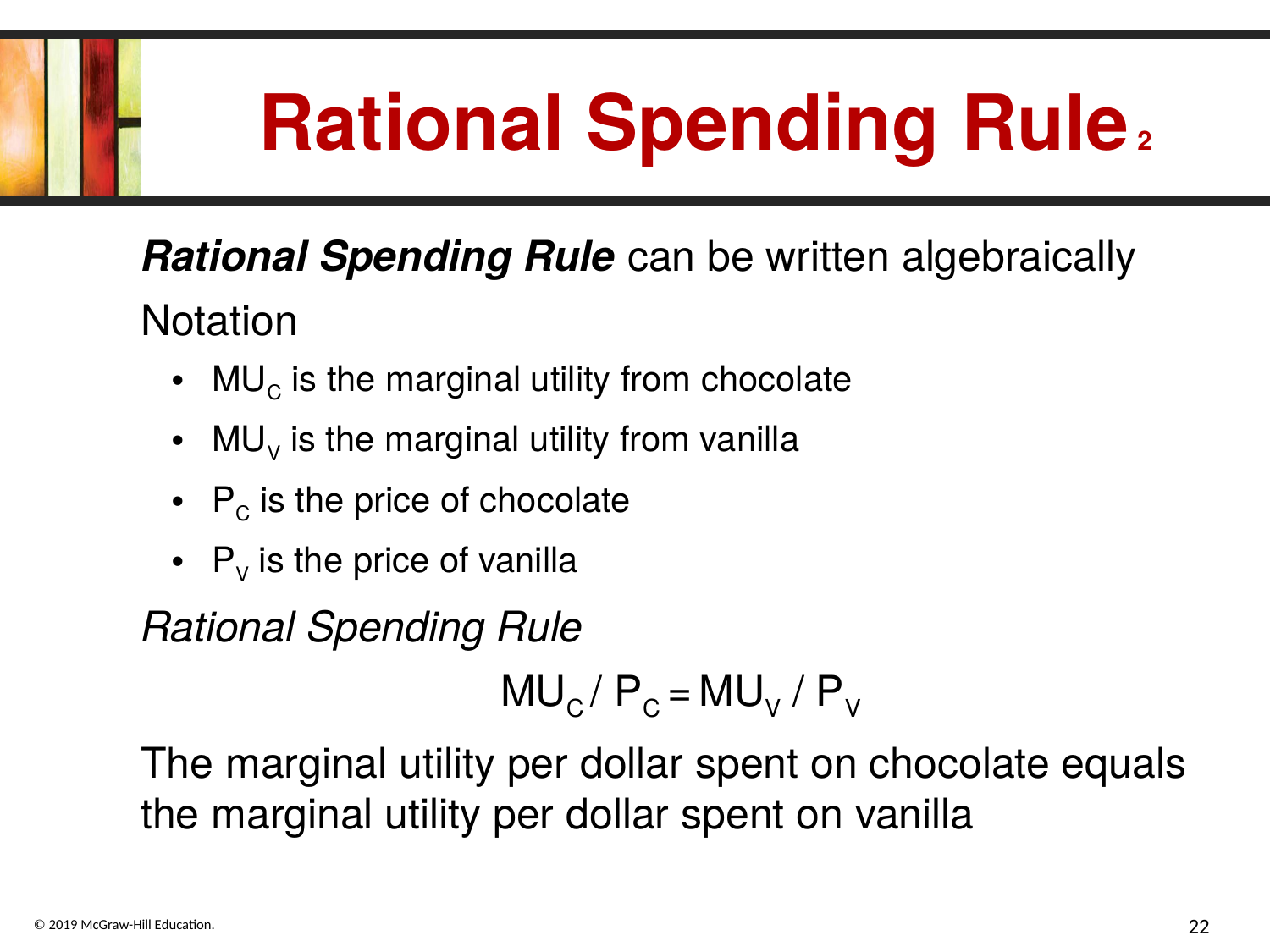

# Rational Spending Rule 2
Rational Spending Rule can be written algebraically
Notation
MUC is the marginal utility from chocolate
MUV is the marginal utility from vanilla
PC is the price of chocolate
PV is the price of vanilla
Rational Spending Rule
MUC / PC = MUV / PV
The marginal utility per dollar spent on chocolate equals the marginal utility per dollar spent on vanilla